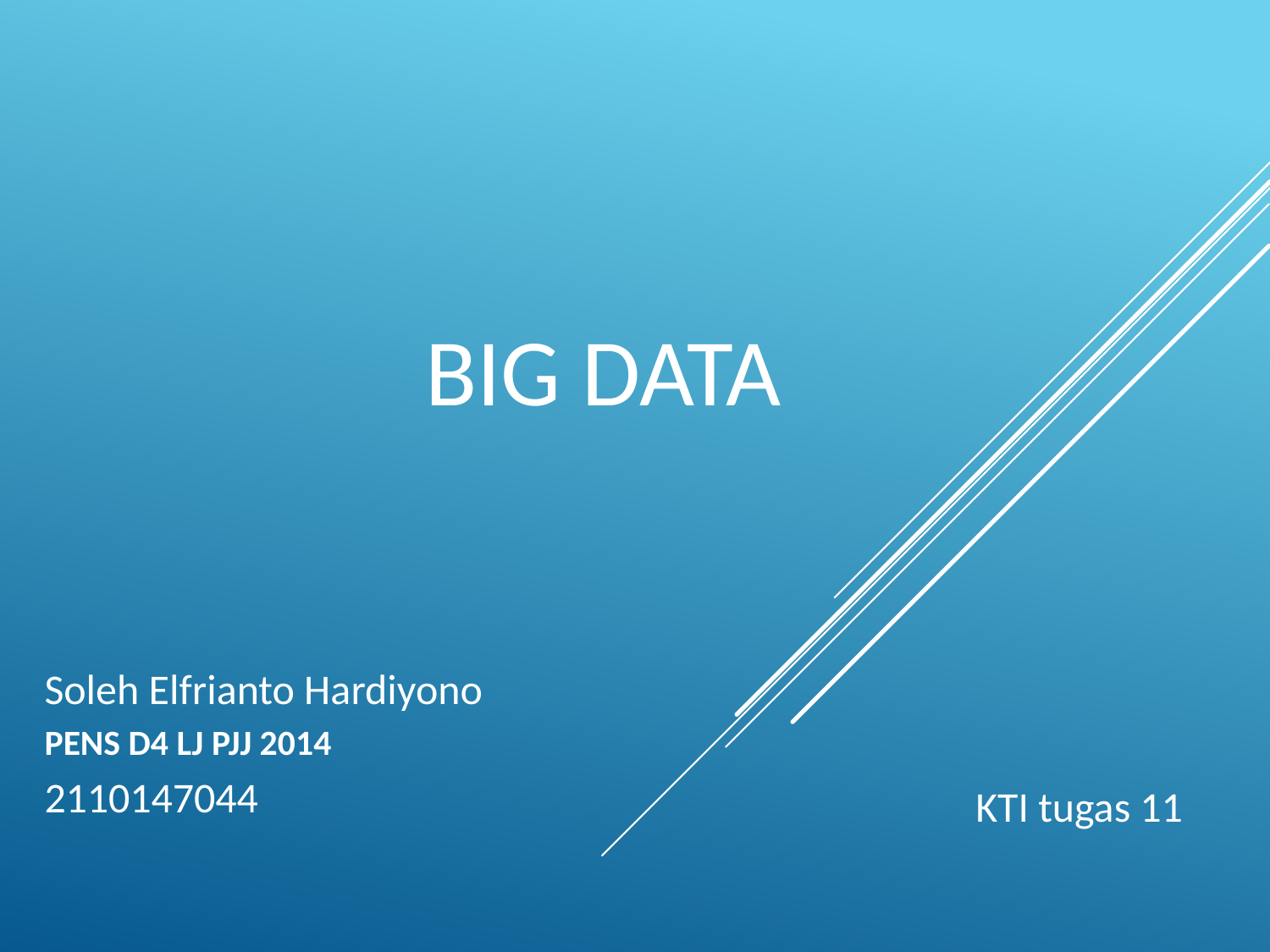

Big data
Soleh Elfrianto Hardiyono
PENS D4 LJ PJJ 2014
2110147044

KTI tugas 11